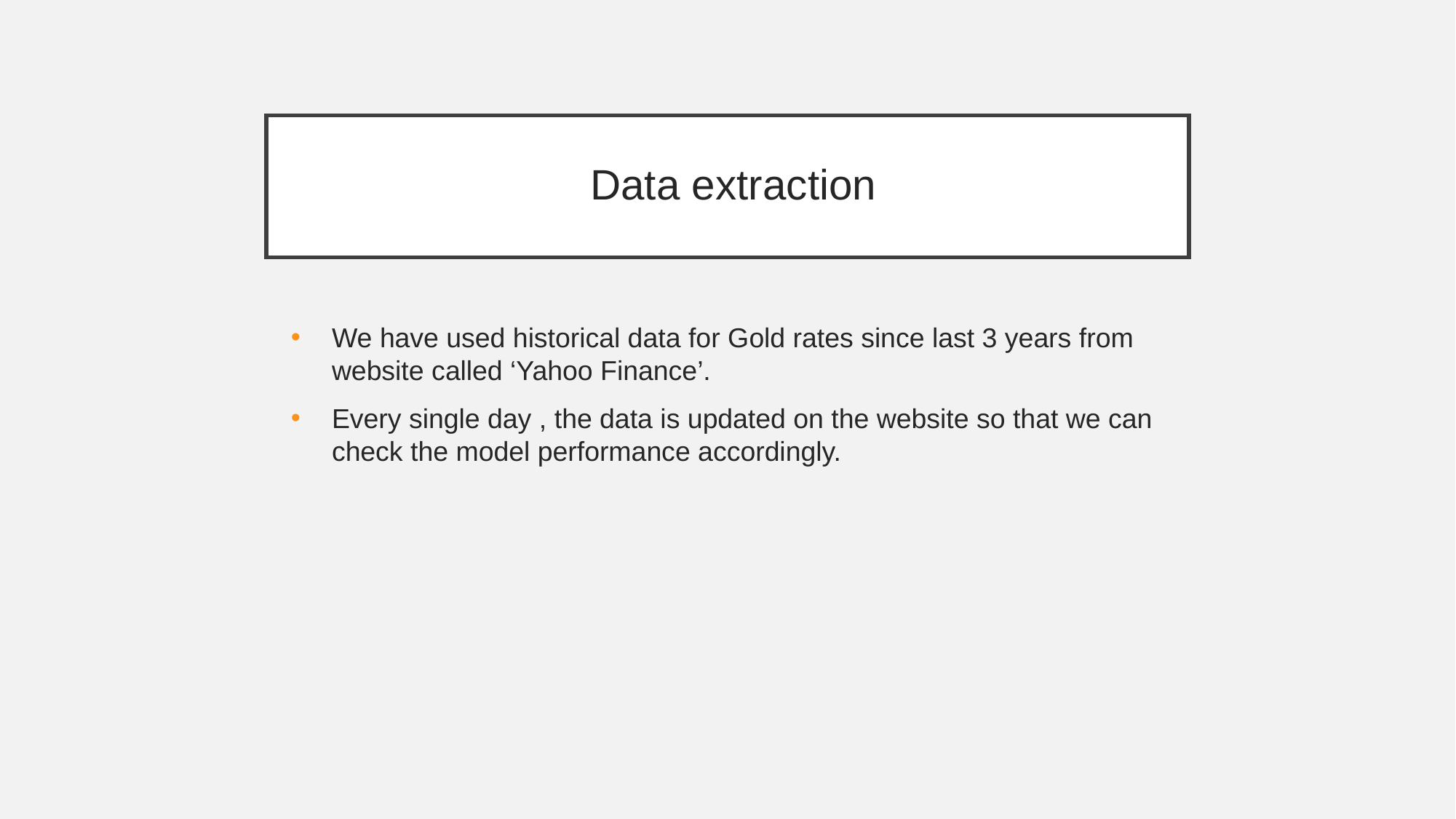

# Data extraction
We have used historical data for Gold rates since last 3 years from website called ‘Yahoo Finance’.
Every single day , the data is updated on the website so that we can check the model performance accordingly.